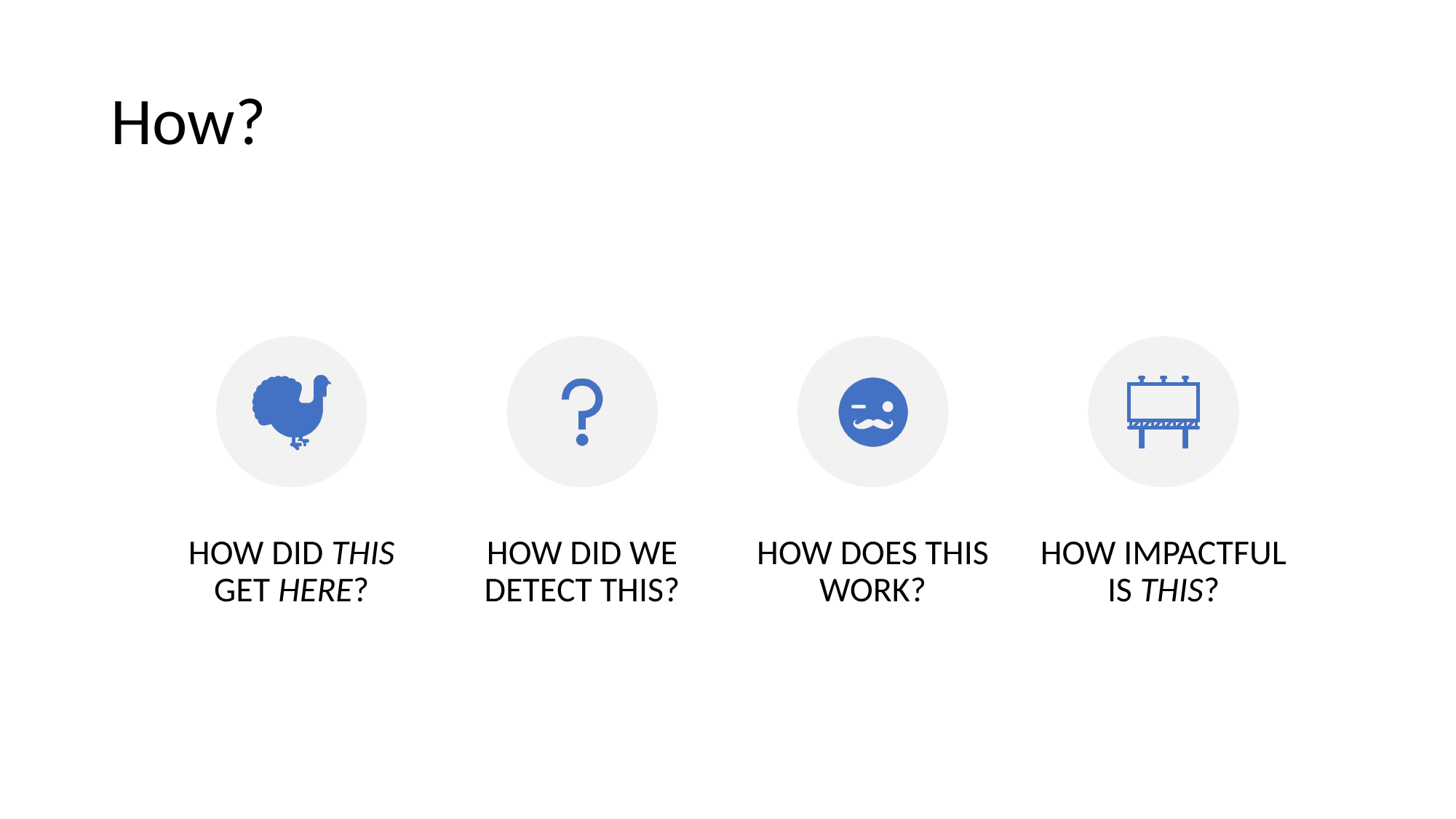

# How?
How did this get here?
How did we detect this?
How does this work?
How impactful is this?